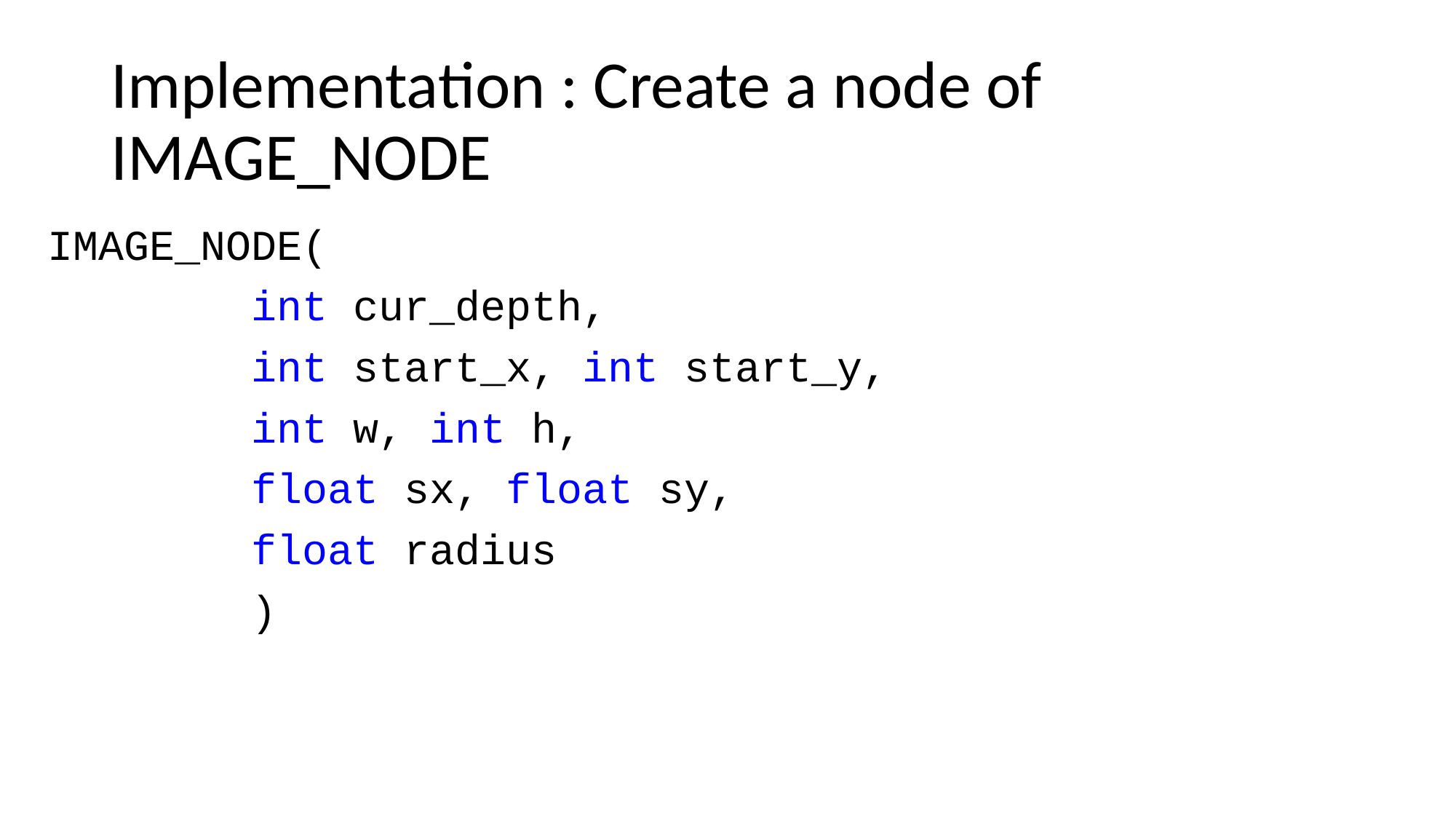

# Implementation : Create a node of IMAGE_NODE
IMAGE_NODE(
        int cur_depth,
        int start_x, int start_y,
        int w, int h,
        float sx, float sy,
        float radius
        )